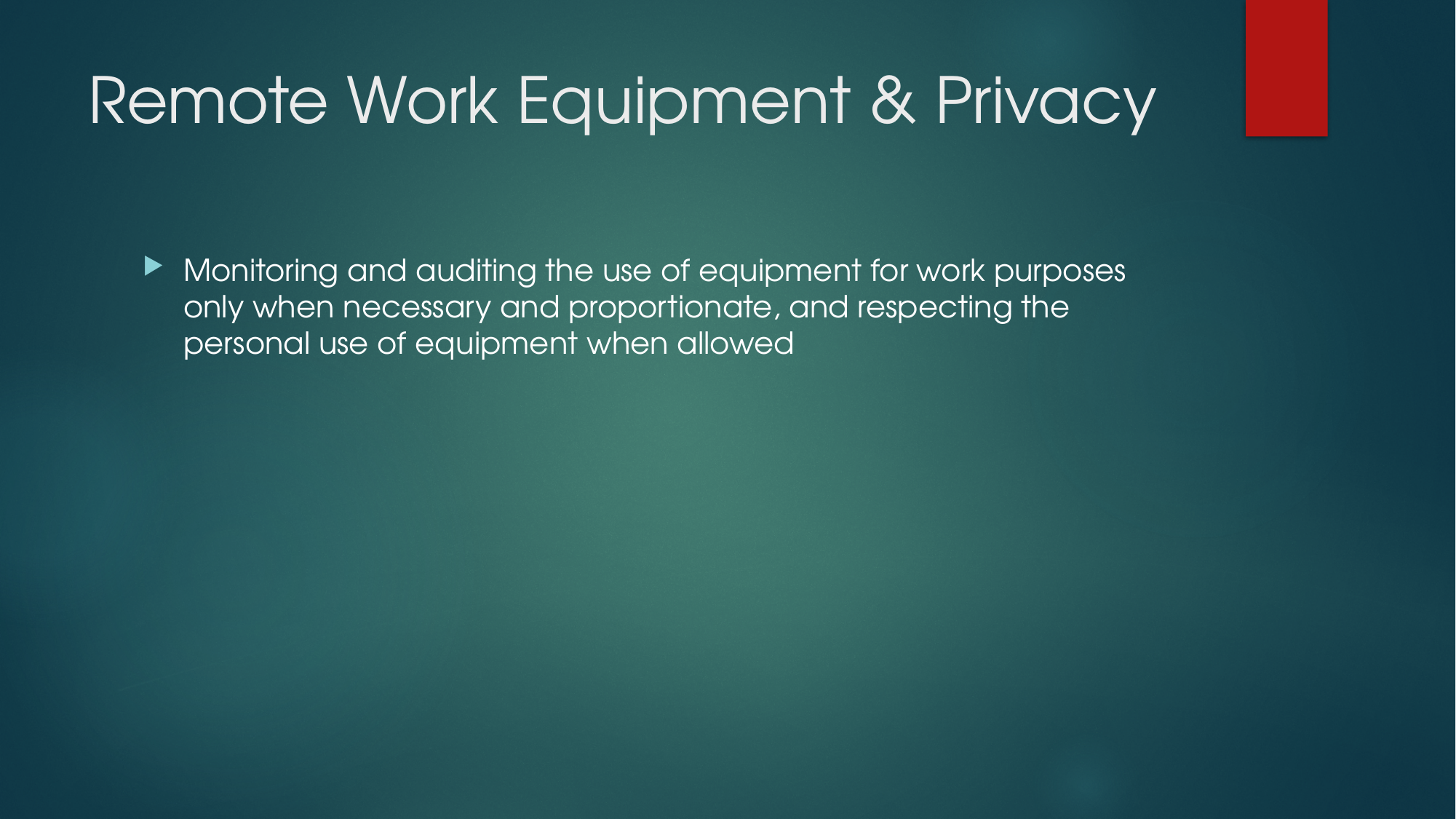

# Remote Work Equipment & Privacy
Monitoring and auditing the use of equipment for work purposes only when necessary and proportionate, and respecting the personal use of equipment when allowed